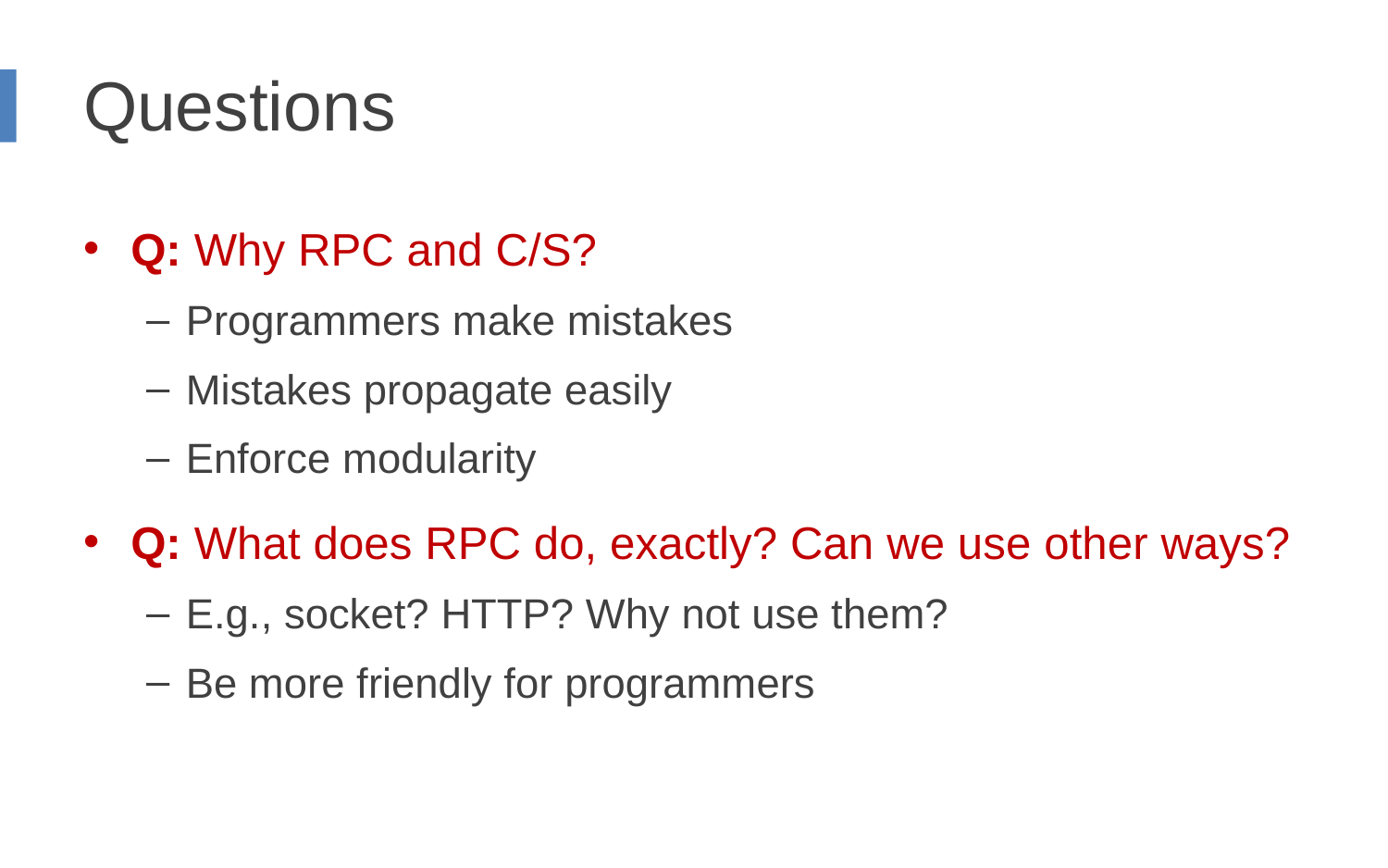

# Questions
Q: Why RPC and C/S?
Programmers make mistakes
Mistakes propagate easily
Enforce modularity
Q: What does RPC do, exactly? Can we use other ways?
E.g., socket? HTTP? Why not use them?
Be more friendly for programmers